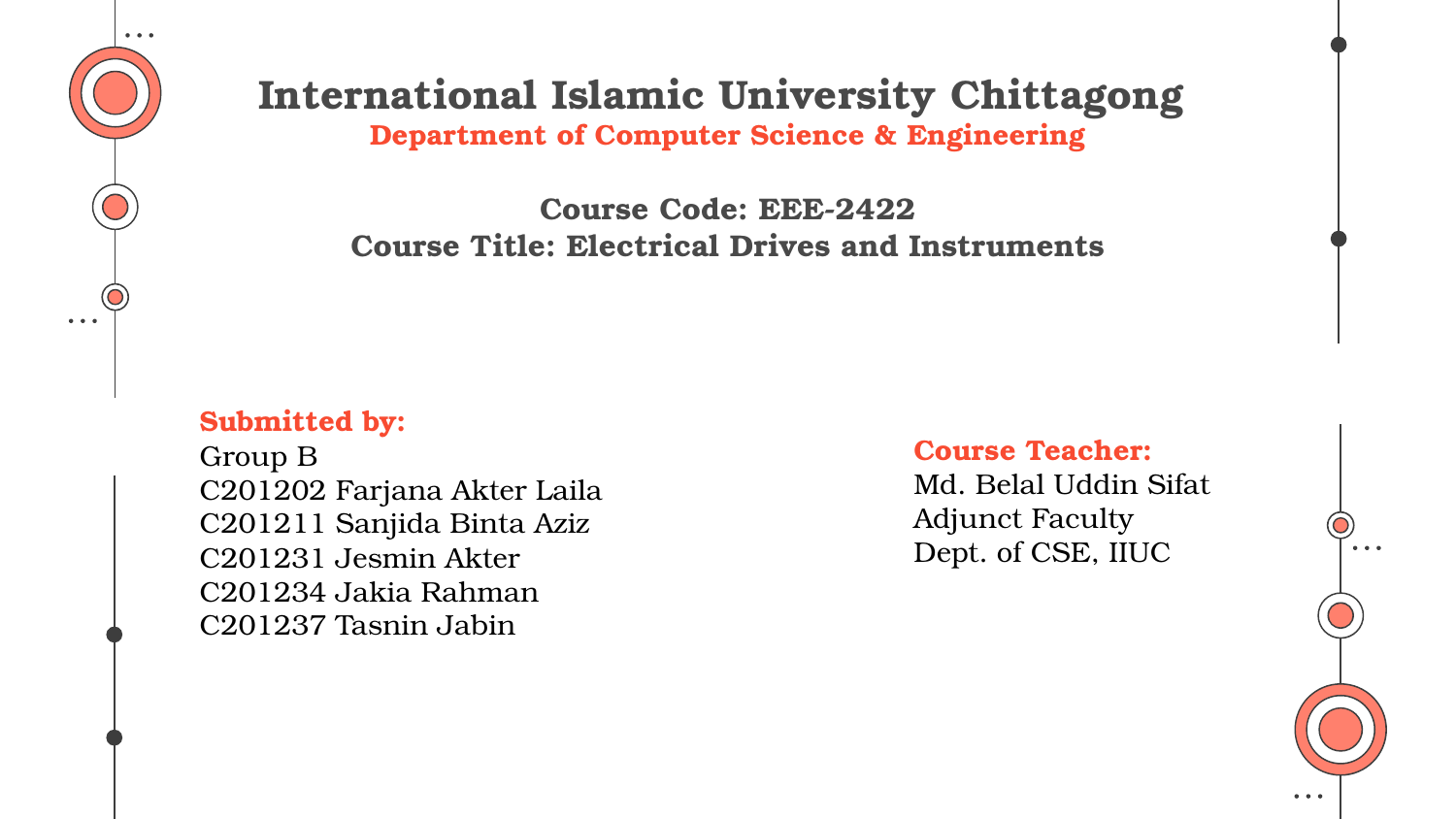

# International Islamic University Chittagong Department of Computer Science & Engineering Course Code: EEE-2422 Course Title: Electrical Drives and Instruments
Submitted by:
Group B
C201202 Farjana Akter Laila
C201211 Sanjida Binta Aziz
C201231 Jesmin Akter
C201234 Jakia Rahman
C201237 Tasnin Jabin
Course Teacher:
Md. Belal Uddin Sifat
Adjunct Faculty
Dept. of CSE, IIUC